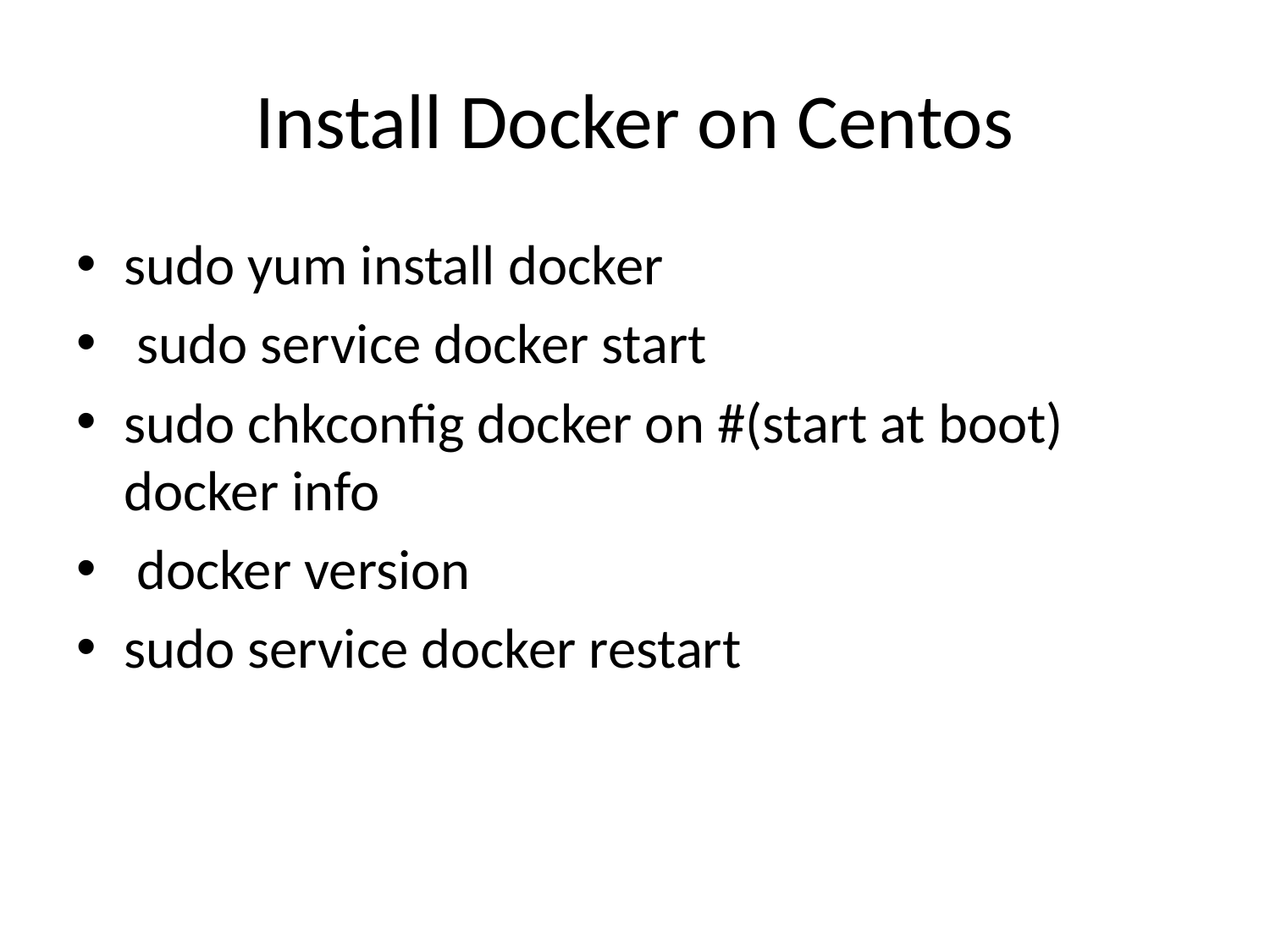

# Install Docker on Centos
sudo yum install docker
 sudo service docker start
sudo chkconfig docker on #(start at boot) docker info
 docker version
sudo service docker restart